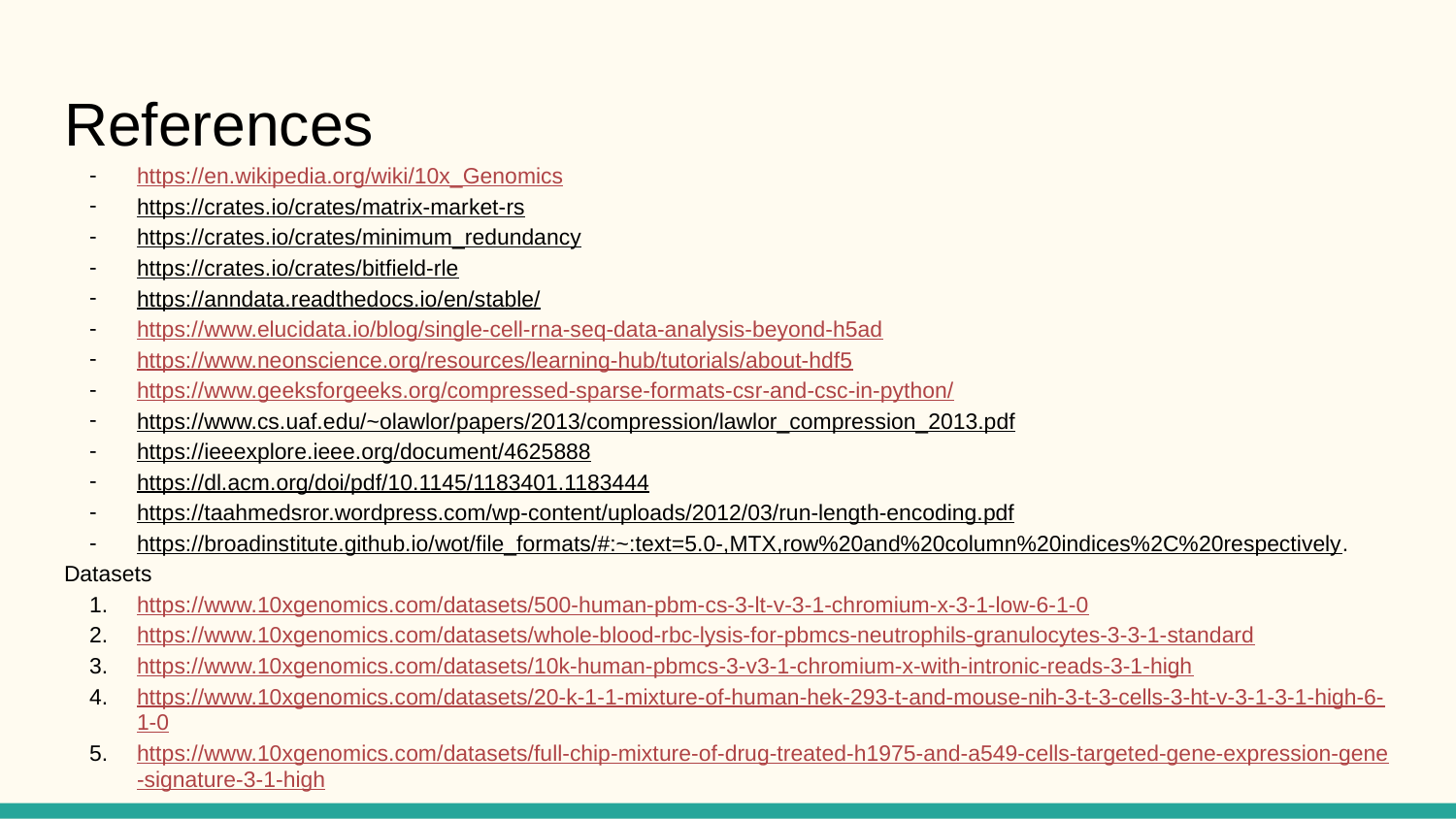

# References
https://en.wikipedia.org/wiki/10x_Genomics
https://crates.io/crates/matrix-market-rs
https://crates.io/crates/minimum_redundancy
https://crates.io/crates/bitfield-rle
https://anndata.readthedocs.io/en/stable/
https://www.elucidata.io/blog/single-cell-rna-seq-data-analysis-beyond-h5ad
https://www.neonscience.org/resources/learning-hub/tutorials/about-hdf5
https://www.geeksforgeeks.org/compressed-sparse-formats-csr-and-csc-in-python/
https://www.cs.uaf.edu/~olawlor/papers/2013/compression/lawlor_compression_2013.pdf
https://ieeexplore.ieee.org/document/4625888
https://dl.acm.org/doi/pdf/10.1145/1183401.1183444
https://taahmedsror.wordpress.com/wp-content/uploads/2012/03/run-length-encoding.pdf
https://broadinstitute.github.io/wot/file_formats/#:~:text=5.0-,MTX,row%20and%20column%20indices%2C%20respectively.
Datasets
https://www.10xgenomics.com/datasets/500-human-pbm-cs-3-lt-v-3-1-chromium-x-3-1-low-6-1-0
https://www.10xgenomics.com/datasets/whole-blood-rbc-lysis-for-pbmcs-neutrophils-granulocytes-3-3-1-standard
https://www.10xgenomics.com/datasets/10k-human-pbmcs-3-v3-1-chromium-x-with-intronic-reads-3-1-high
https://www.10xgenomics.com/datasets/20-k-1-1-mixture-of-human-hek-293-t-and-mouse-nih-3-t-3-cells-3-ht-v-3-1-3-1-high-6-1-0
https://www.10xgenomics.com/datasets/full-chip-mixture-of-drug-treated-h1975-and-a549-cells-targeted-gene-expression-gene-signature-3-1-high